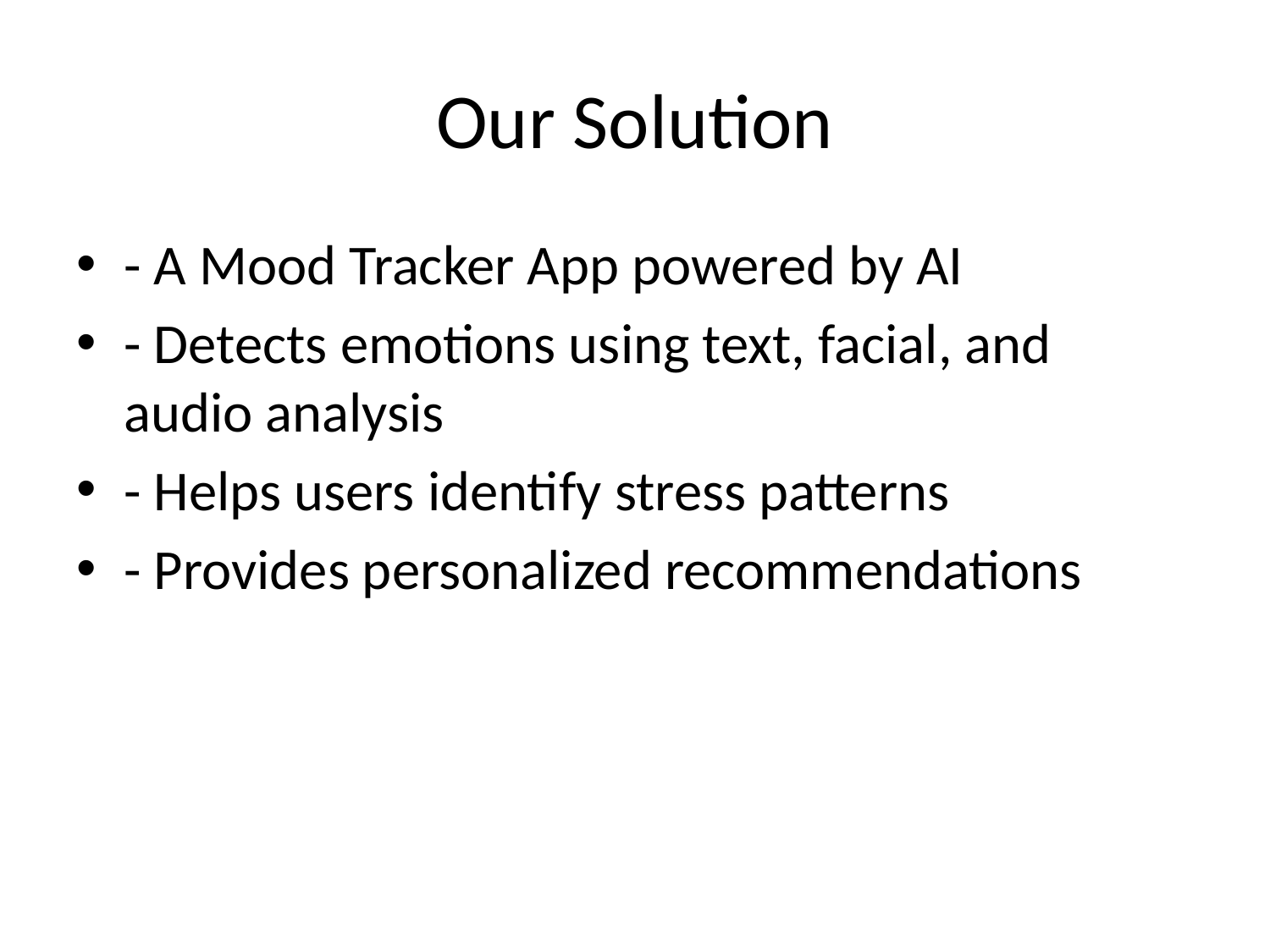

# Our Solution
- A Mood Tracker App powered by AI
- Detects emotions using text, facial, and audio analysis
- Helps users identify stress patterns
- Provides personalized recommendations